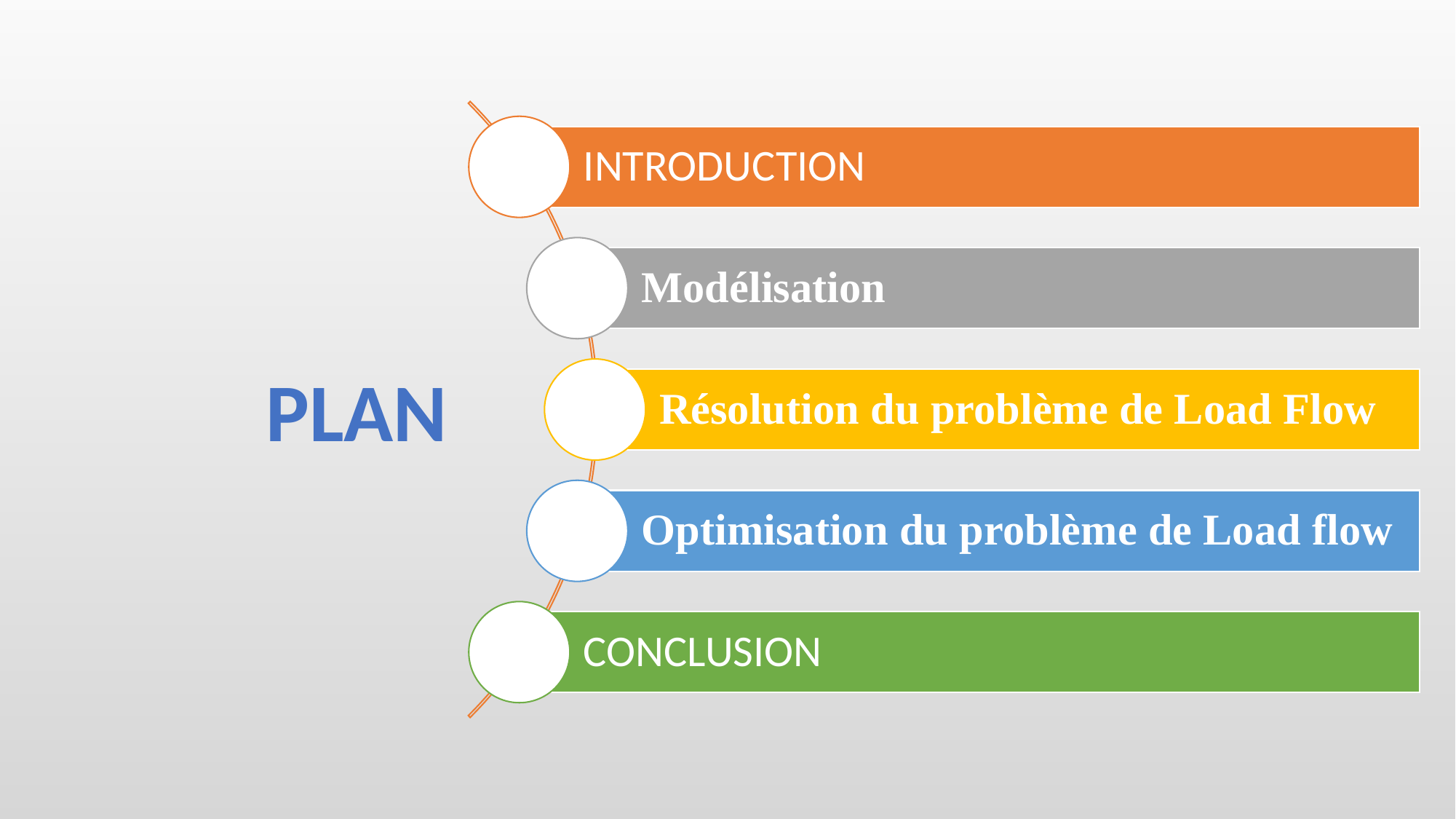

INTRODUCTION
Modélisation
Résolution du problème de Load Flow
Optimisation du problème de Load flow
CONCLUSION
PLAN